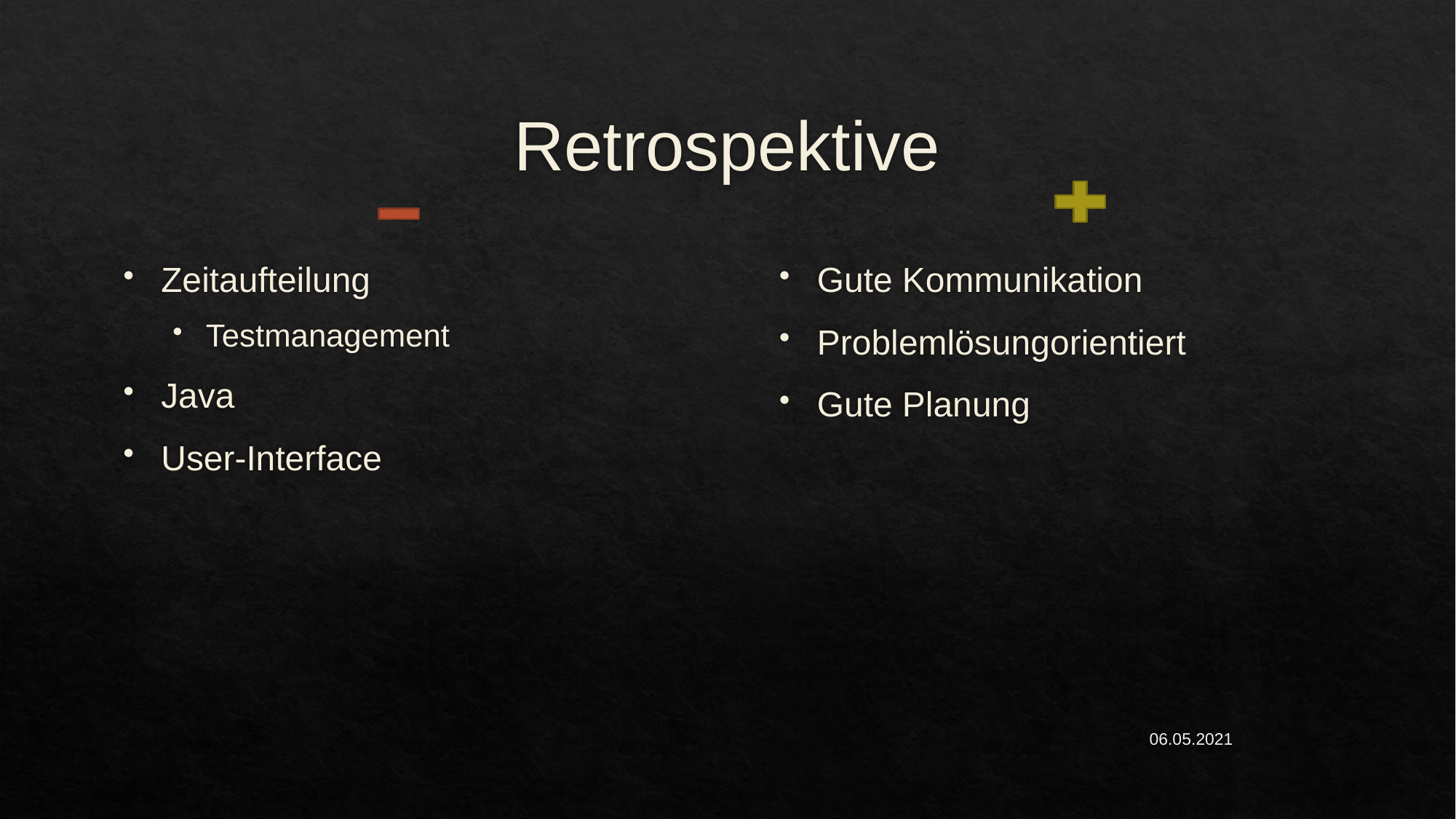

# Retrospektive

Zeitaufteilung
Testmanagement
Java
User-Interface
Gute Kommunikation
Problemlösungorientiert
Gute Planung
06.05.2021